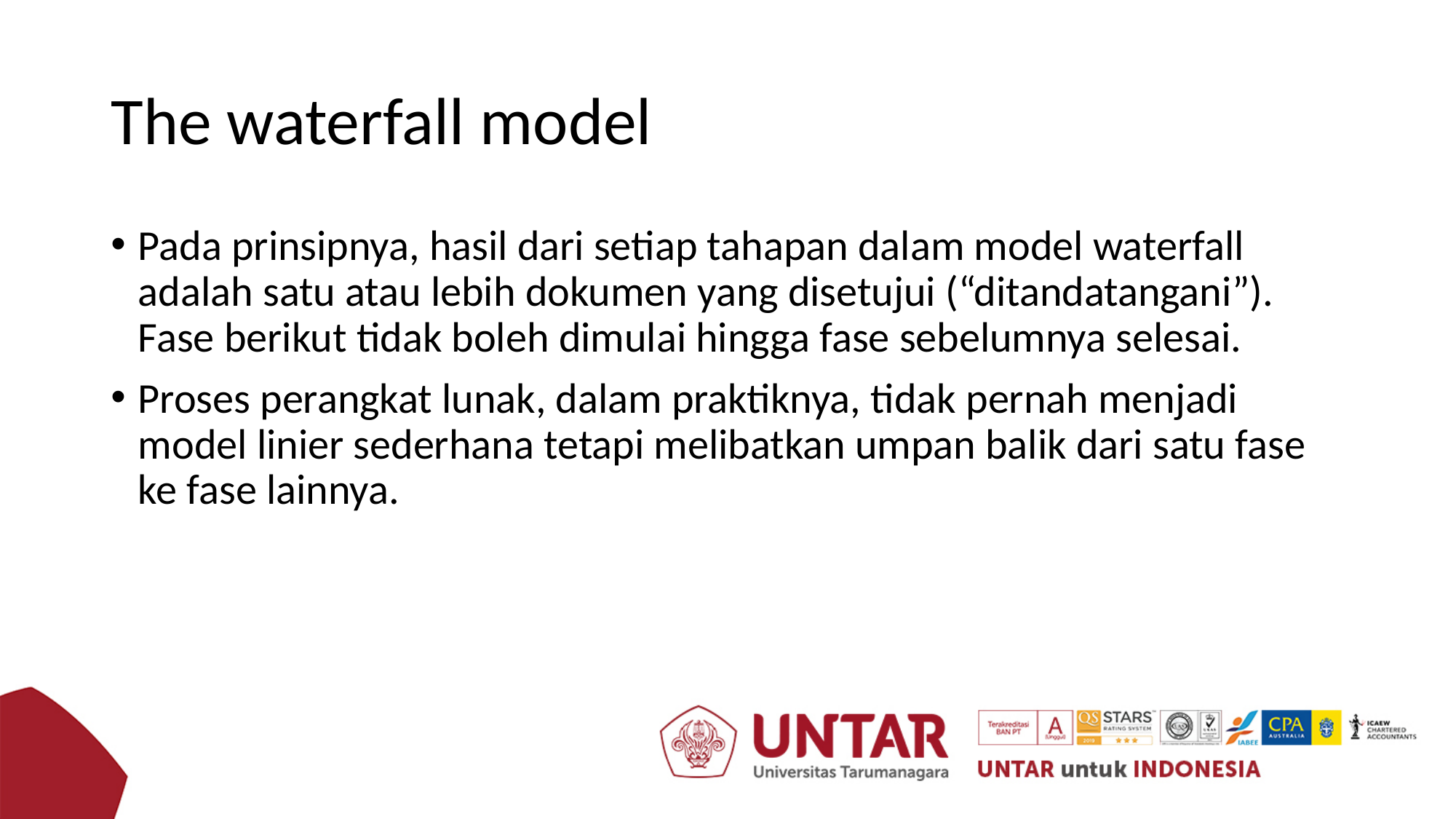

# The waterfall model
Pada prinsipnya, hasil dari setiap tahapan dalam model waterfall adalah satu atau lebih dokumen yang disetujui (“ditandatangani”). Fase berikut tidak boleh dimulai hingga fase sebelumnya selesai.
Proses perangkat lunak, dalam praktiknya, tidak pernah menjadi model linier sederhana tetapi melibatkan umpan balik dari satu fase ke fase lainnya.